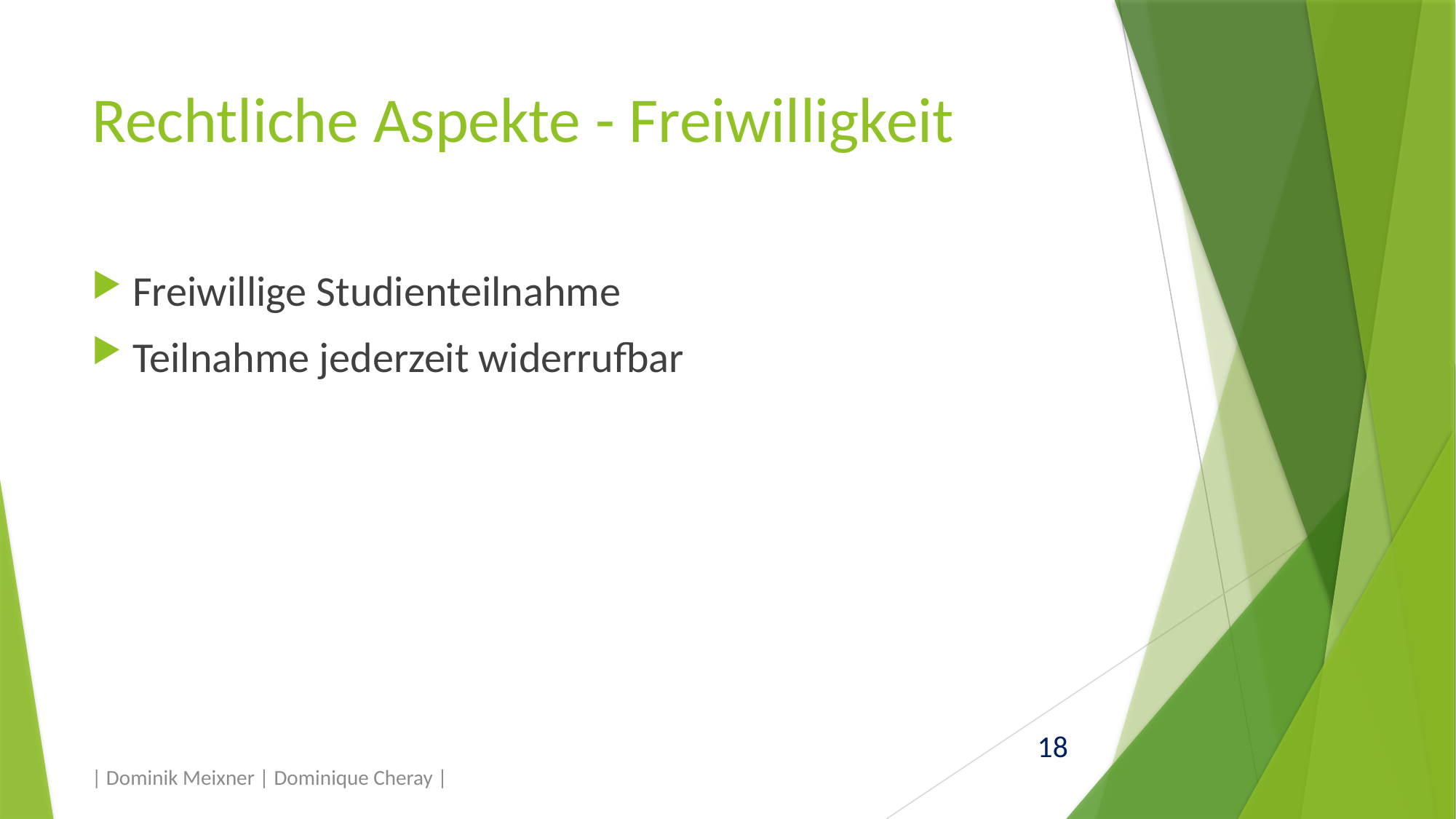

# Rechtliche Aspekte - Freiwilligkeit
Freiwillige Studienteilnahme
Teilnahme jederzeit widerrufbar
| Dominik Meixner | Dominique Cheray |